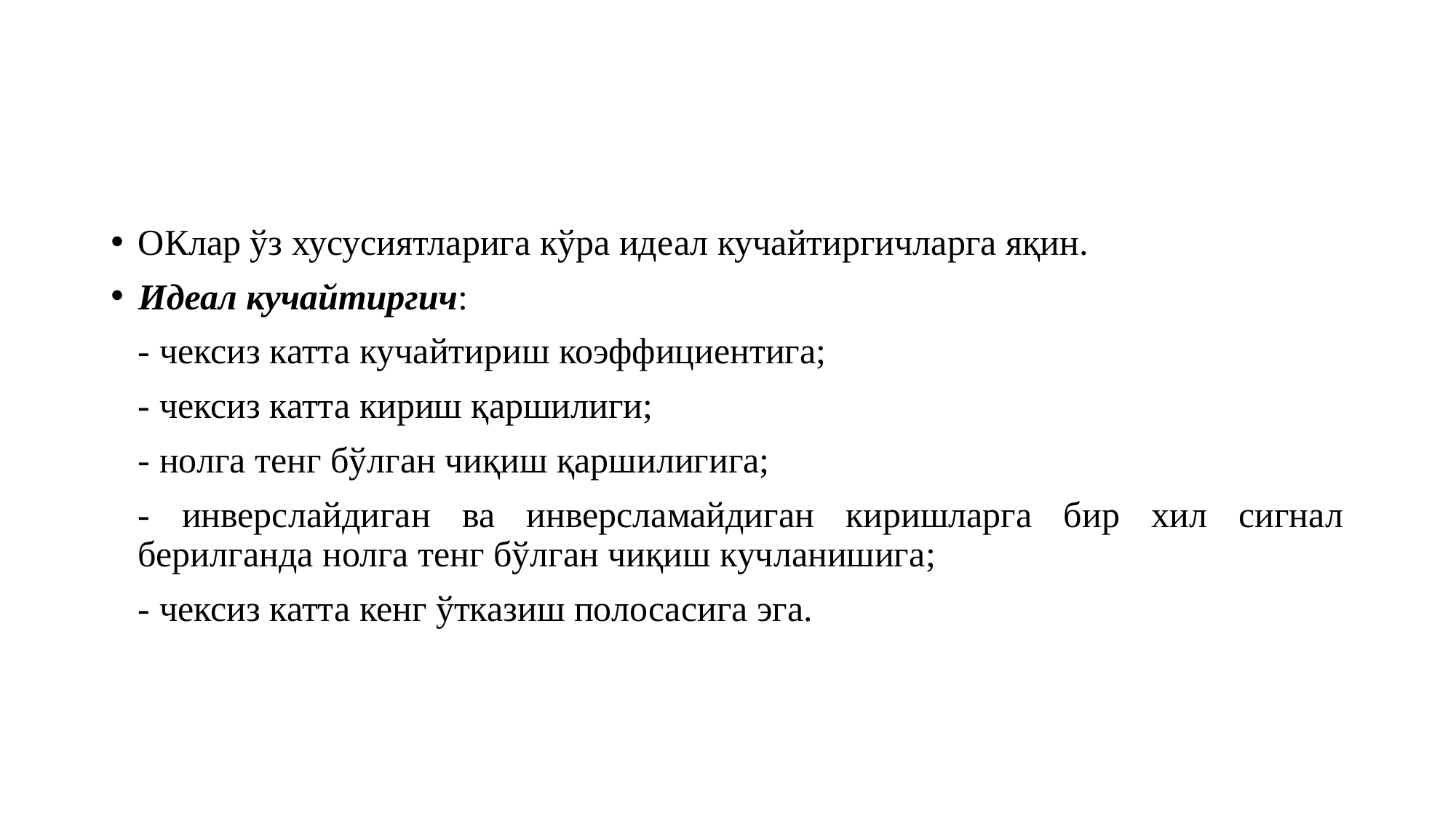

#
ОКлар ўз хусусиятларига кўра идеал кучайтиргичларга яқин.
Идеал кучайтиргич:
	- чексиз катта кучайтириш коэффициентига;
	- чексиз катта кириш қаршилиги;
	- нолга тенг бўлган чиқиш қаршилигига;
	- инверслайдиган ва инверсламайдиган киришларга бир хил сигнал берилганда нолга тенг бўлган чиқиш кучланишига;
	- чексиз катта кенг ўтказиш полосасига эга.